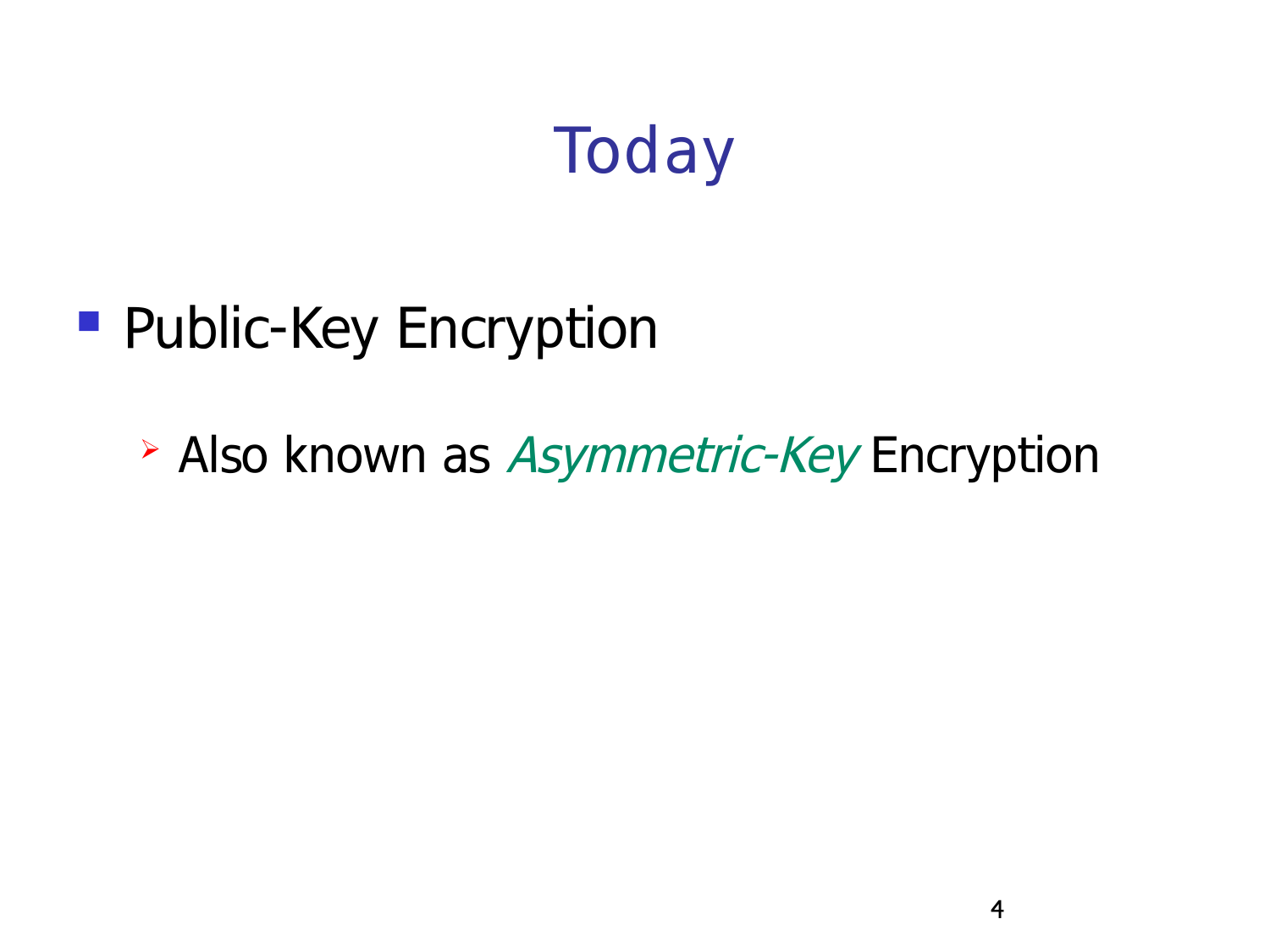

# Today
Public-Key Encryption
Also known as Asymmetric-Key Encryption

4